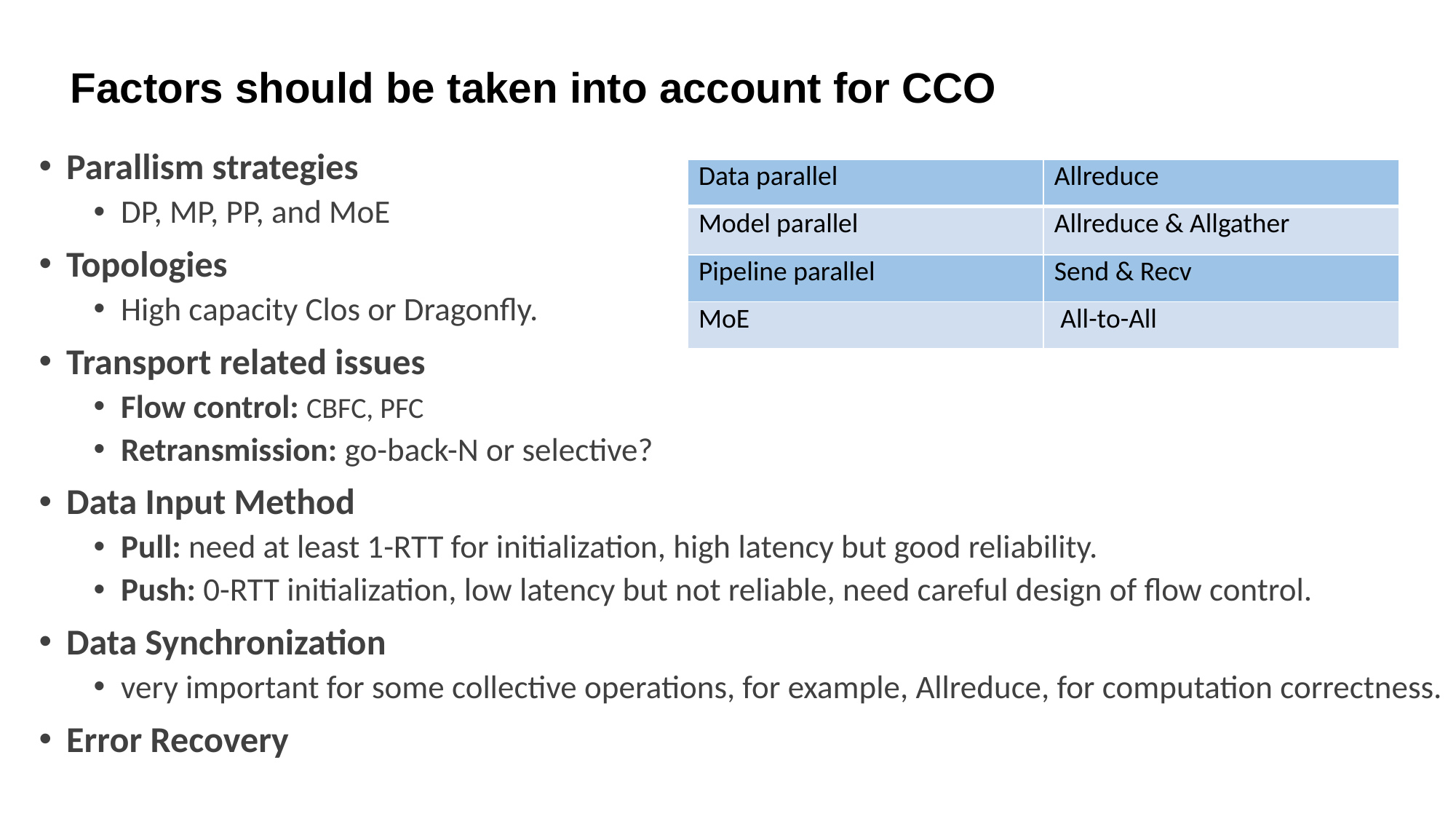

# Factors should be taken into account for CCO
Parallism strategies
DP, MP, PP, and MoE
Topologies
High capacity Clos or Dragonfly.
Transport related issues
Flow control: CBFC, PFC
Retransmission: go-back-N or selective?
Data Input Method
Pull: need at least 1-RTT for initialization, high latency but good reliability.
Push: 0-RTT initialization, low latency but not reliable, need careful design of flow control.
Data Synchronization
very important for some collective operations, for example, Allreduce, for computation correctness.
Error Recovery

| Data parallel | Allreduce |
| --- | --- |
| Model parallel | Allreduce & Allgather |
| Pipeline parallel | Send & Recv |
| MoE | All-to-All |
3